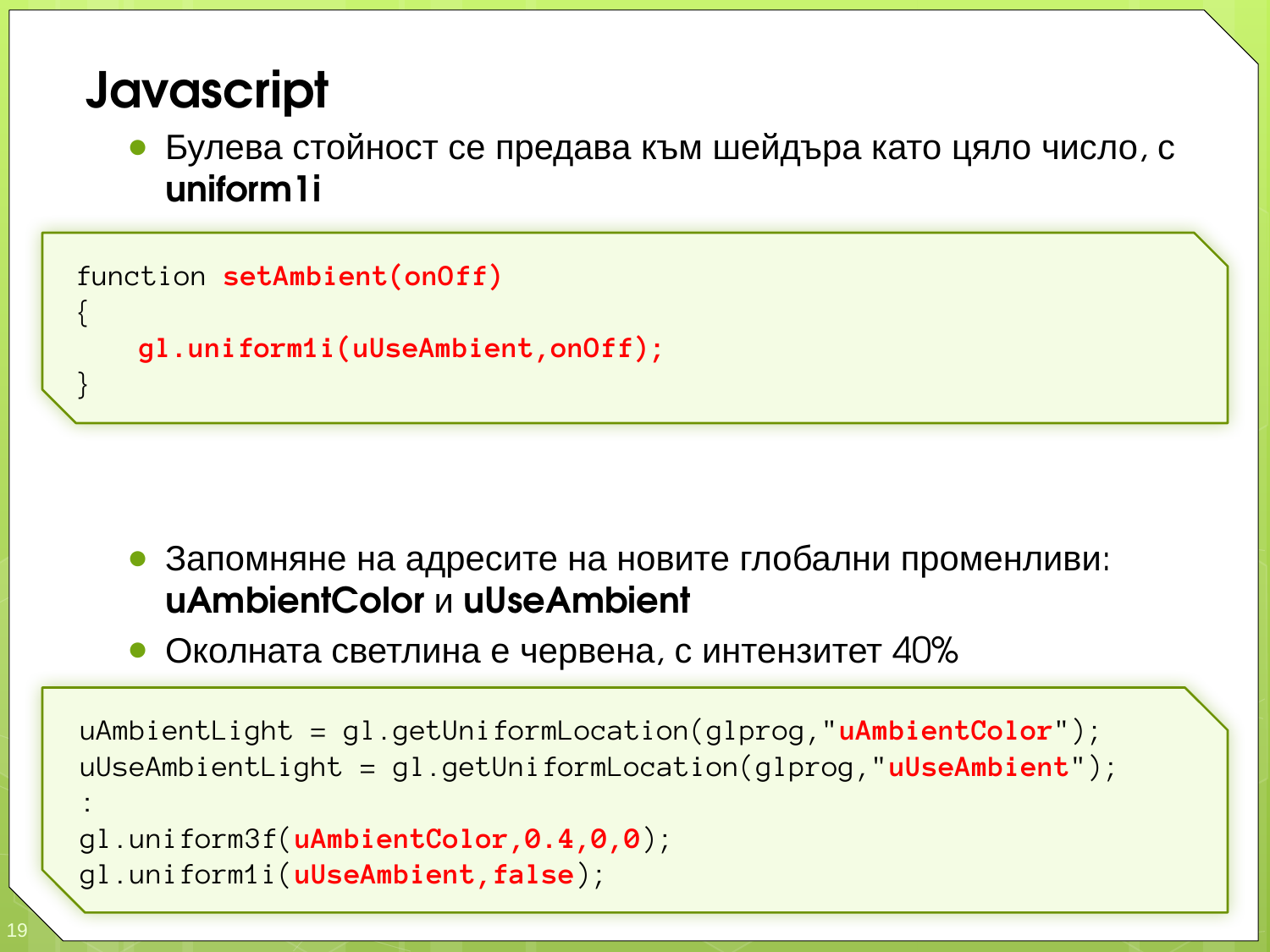

Javascript
Булева стойност се предава към шейдъра като цяло число, с uniform1i

Запомняне на адресите на новите глобални променливи: uAmbientColor и uUseAmbient
Околната светлина е червена, с интензитет 40%
Първоначално тя е изключена

function setAmbient(onOff)
{
	gl.uniform1i(uUseAmbient,onOff);
}
uAmbientLight = gl.getUniformLocation(glprog,"uAmbientColor");
uUseAmbientLight = gl.getUniformLocation(glprog,"uUseAmbient");
:
gl.uniform3f(uAmbientColor,0.4,0,0);
gl.uniform1i(uUseAmbient,false);